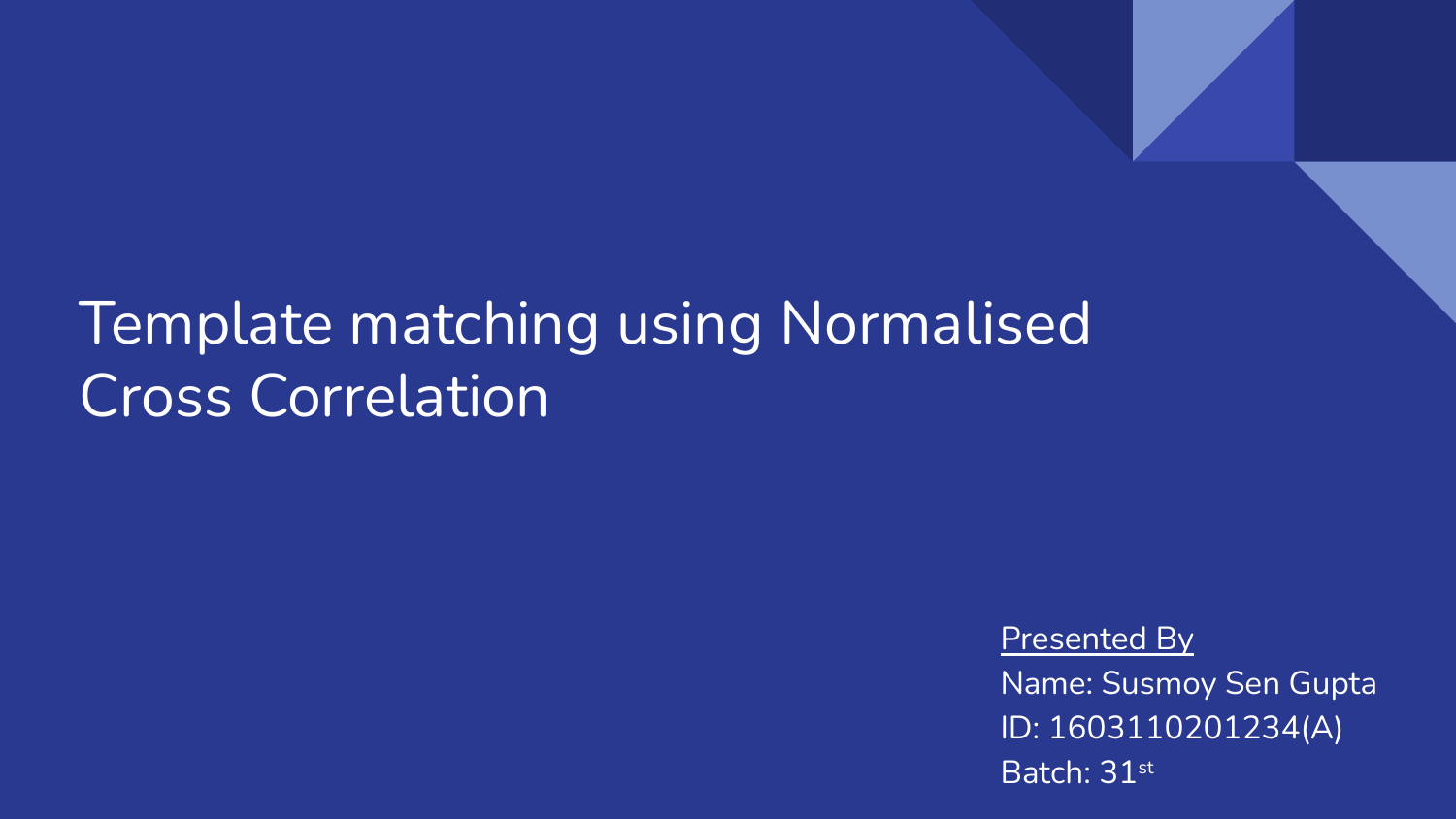

# Template matching using Normalised Cross Correlation
Presented By
Name: Susmoy Sen Gupta
ID: 1603110201234(A)
Batch: 31st